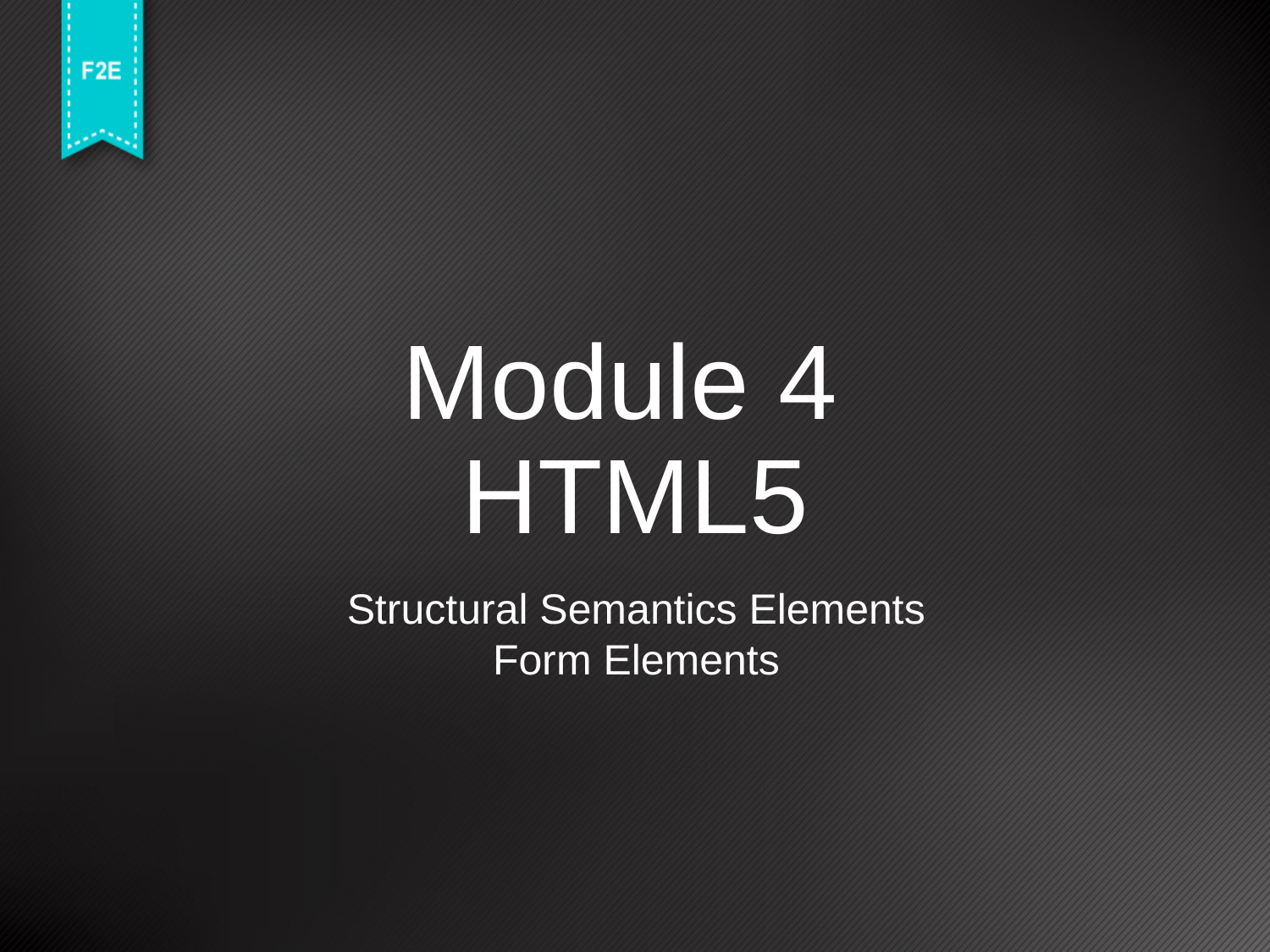

# Module 4 HTML5
Structural Semantics Elements
Form Elements